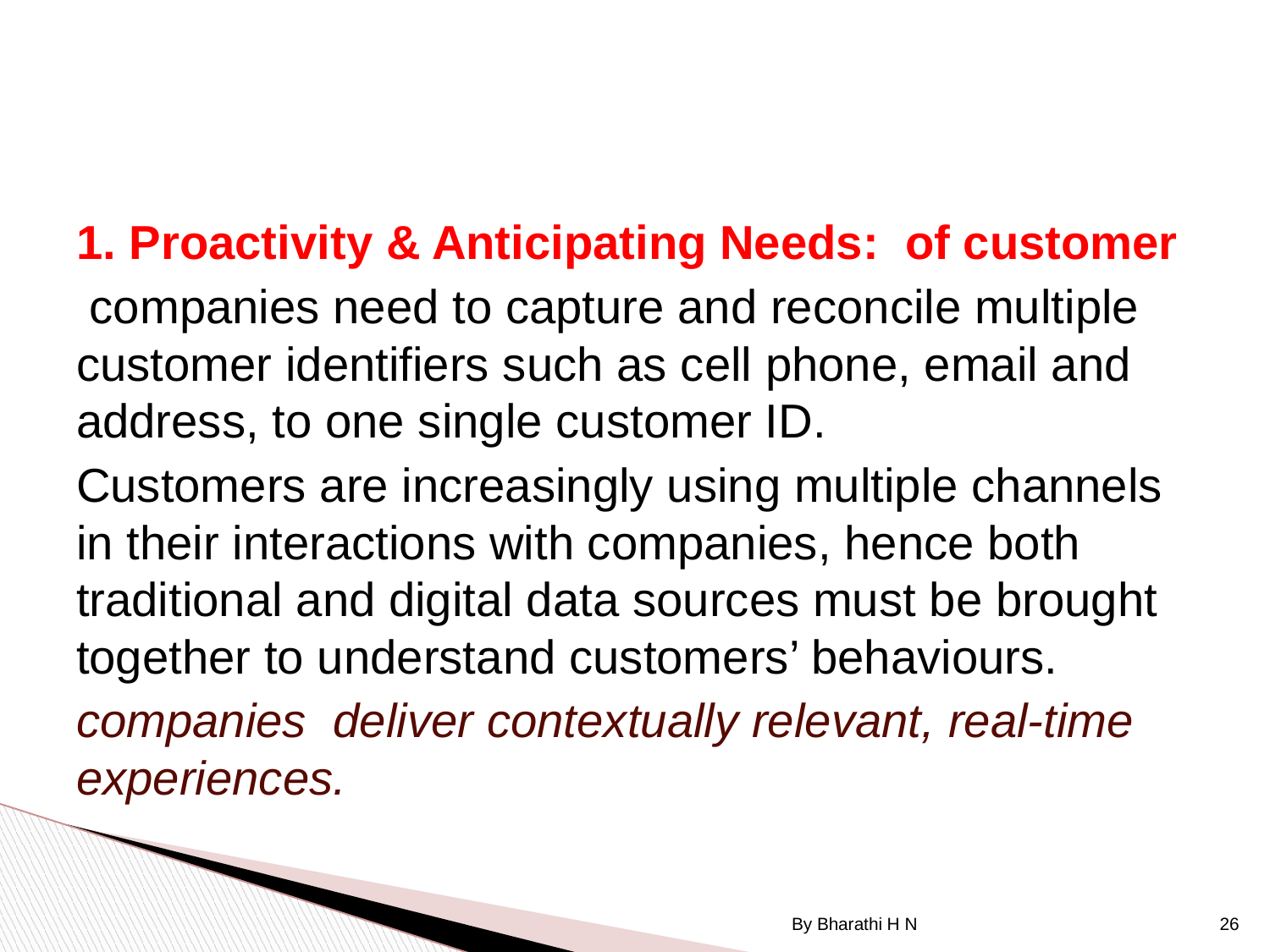

#
1. Proactivity & Anticipating Needs:  of customer
 companies need to capture and reconcile multiple customer identifiers such as cell phone, email and address, to one single customer ID.
Customers are increasingly using multiple channels in their interactions with companies, hence both traditional and digital data sources must be brought together to understand customers’ behaviours.
companies  deliver contextually relevant, real-time experiences.

By Bharathi H N
26